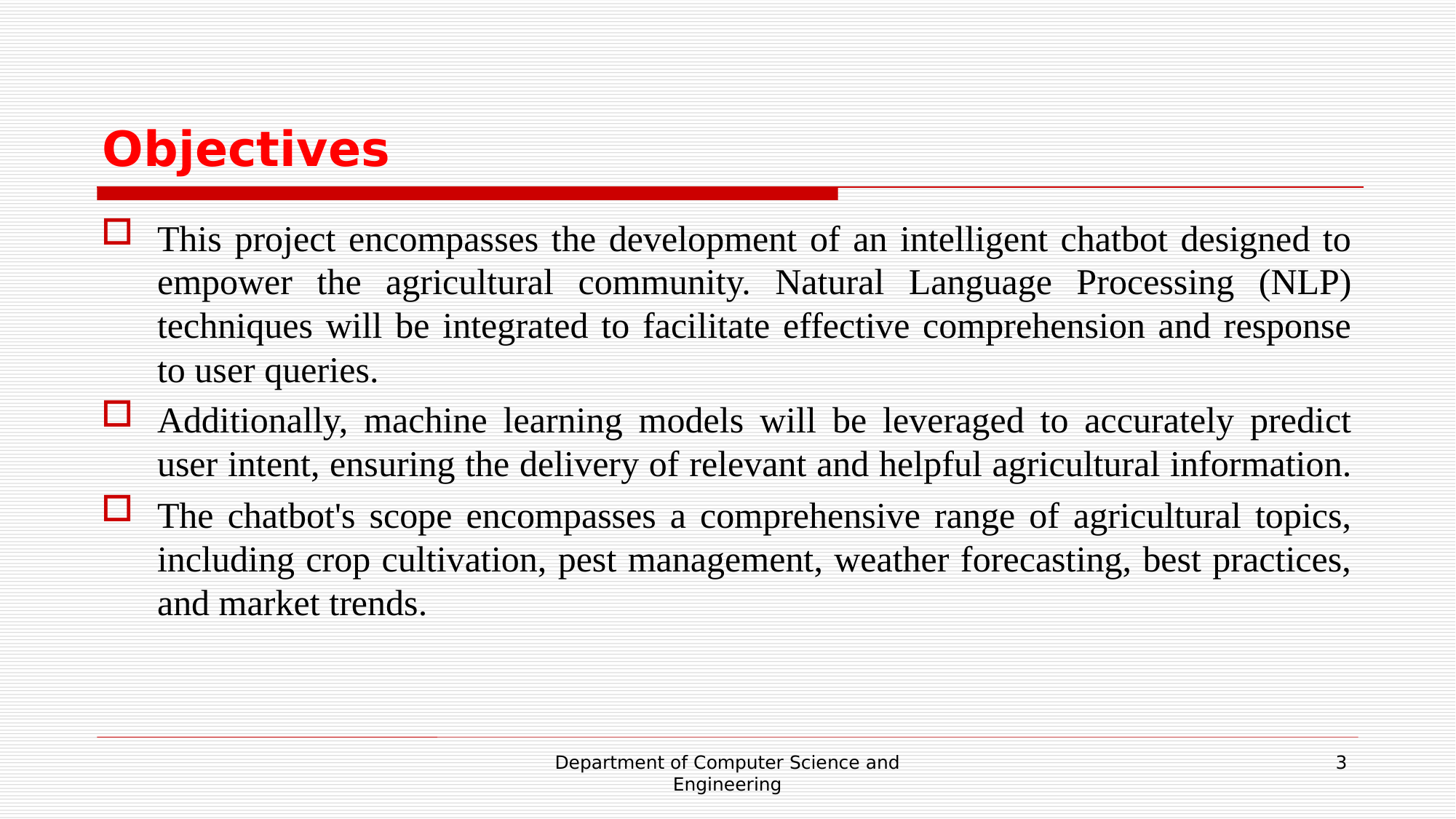

# Objectives
This project encompasses the development of an intelligent chatbot designed to empower the agricultural community. Natural Language Processing (NLP) techniques will be integrated to facilitate effective comprehension and response to user queries.
Additionally, machine learning models will be leveraged to accurately predict user intent, ensuring the delivery of relevant and helpful agricultural information.
The chatbot's scope encompasses a comprehensive range of agricultural topics, including crop cultivation, pest management, weather forecasting, best practices, and market trends.

Department of Computer Science and Engineering
3